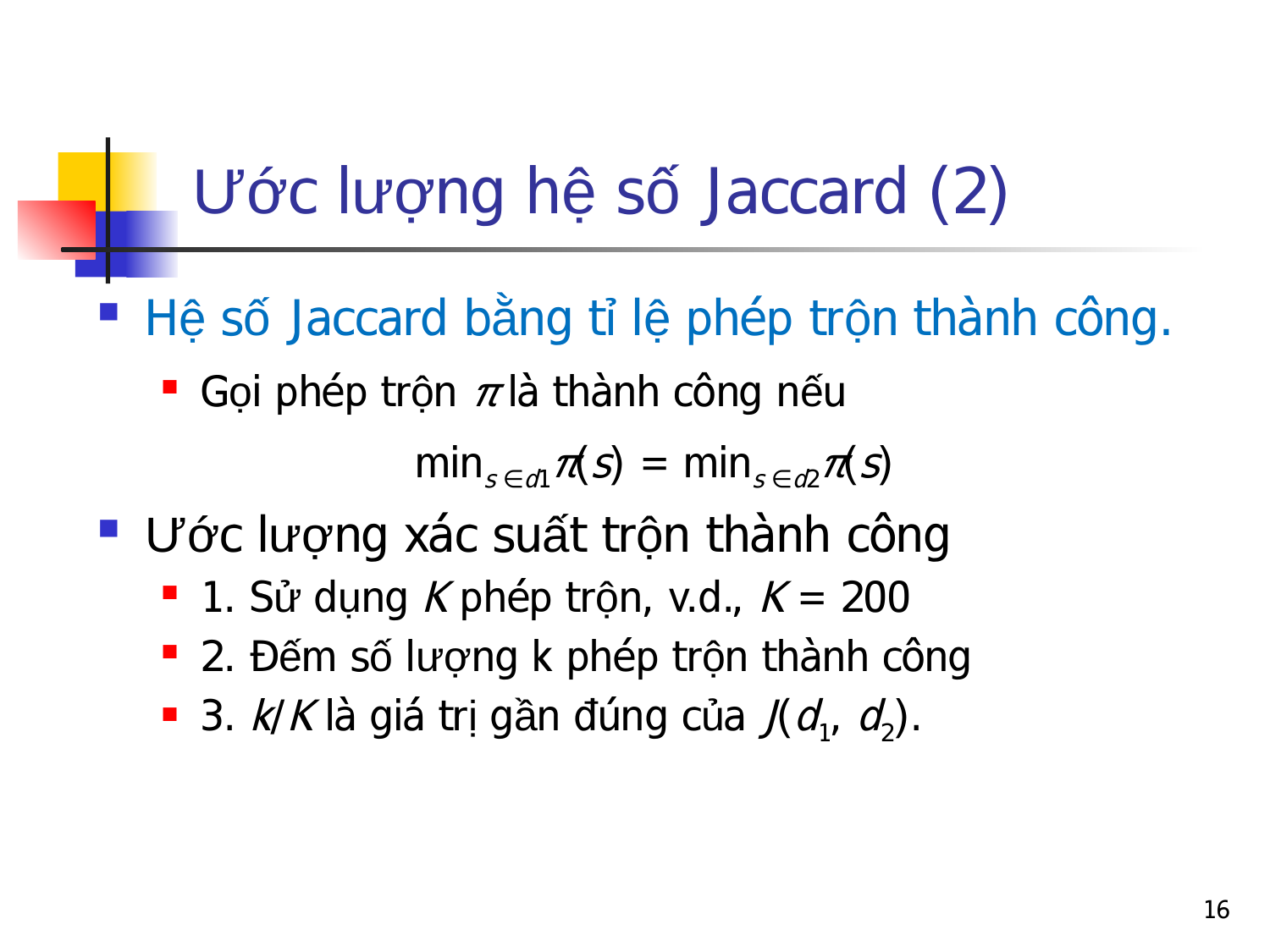

# Ước lượng hệ số Jaccard (2)
Hệ số Jaccard bằng tỉ lệ phép trộn thành công.
Gọi phép trộn π là thành công nếu
		mins ∈d1π(s) = mins ∈d2π(s)
Ước lượng xác suất trộn thành công
1. Sử dụng K phép trộn, v.d., K = 200
2. Đếm số lượng k phép trộn thành công
3. k/K là giá trị gần đúng của J(d1, d2).
16